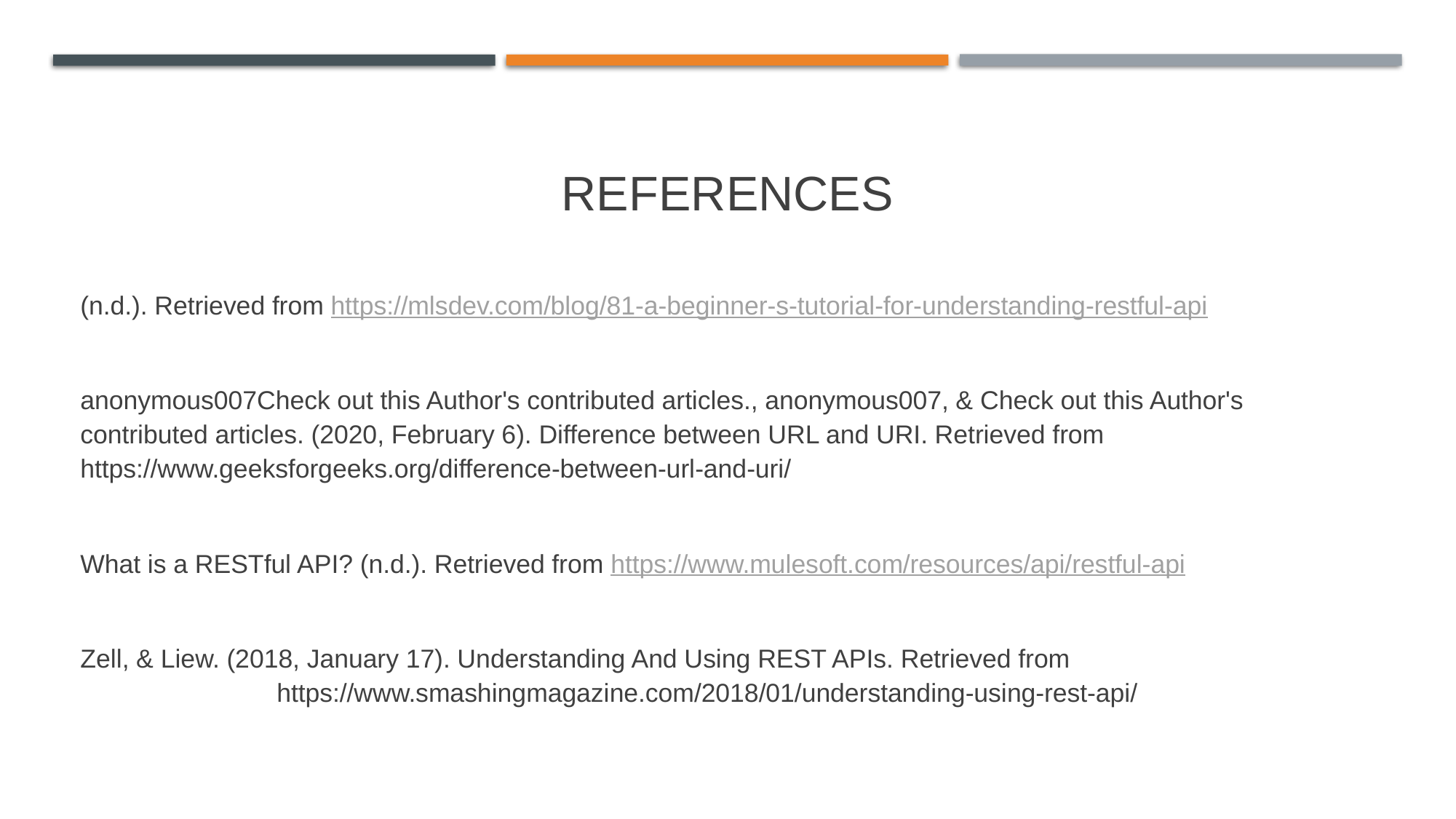

# References
(n.d.). Retrieved from https://mlsdev.com/blog/81-a-beginner-s-tutorial-for-understanding-restful-api

anonymous007Check out this Author's contributed articles., anonymous007, & Check out this Author's contributed articles. (2020, February 6). Difference between URL and URI. Retrieved from https://www.geeksforgeeks.org/difference-between-url-and-uri/

What is a RESTful API? (n.d.). Retrieved from https://www.mulesoft.com/resources/api/restful-api

Zell, & Liew. (2018, January 17). Understanding And Using REST APIs. Retrieved from 			  		https://www.smashingmagazine.com/2018/01/understanding-using-rest-api/